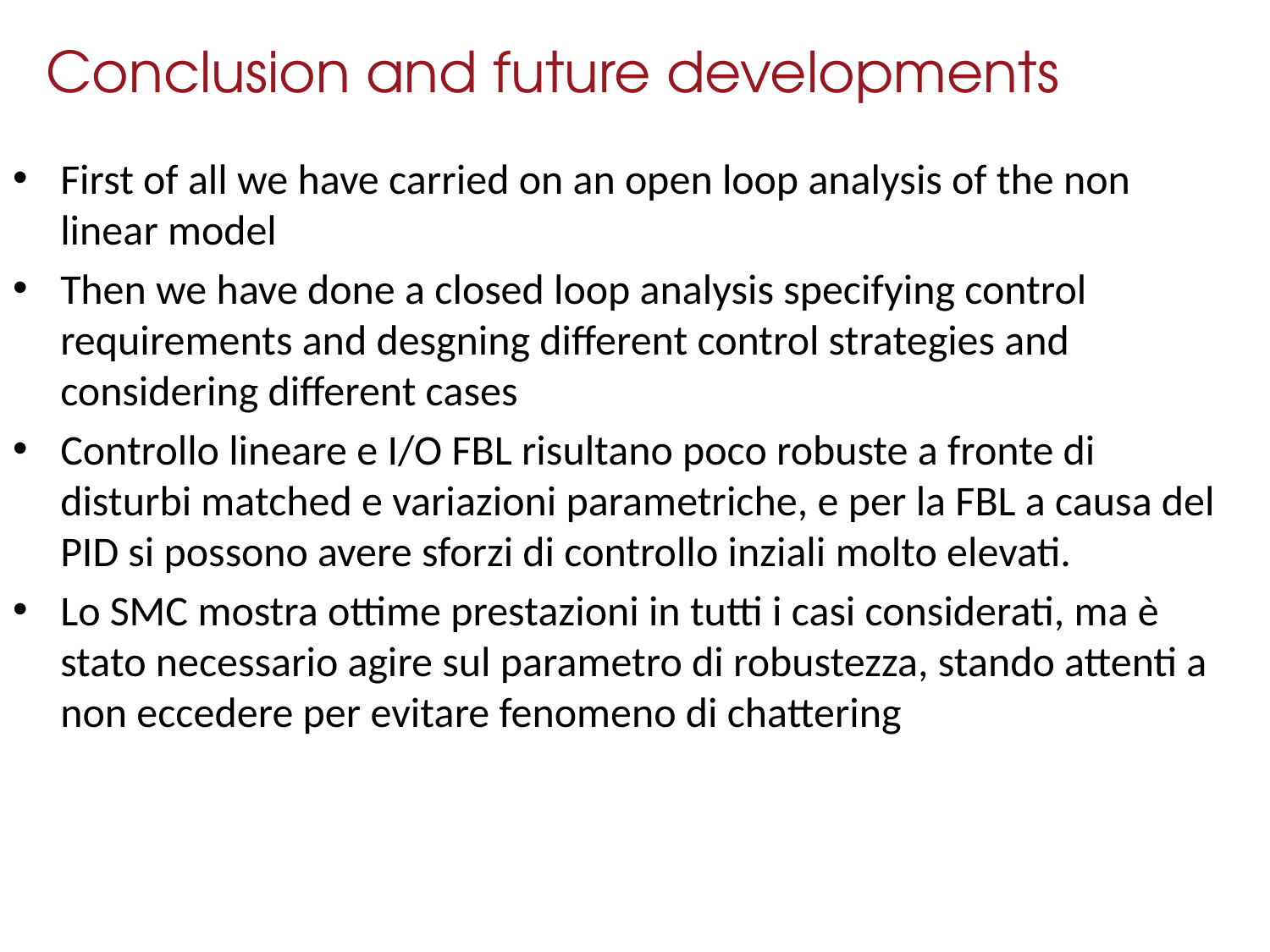

Conclusion and future developments
First of all we have carried on an open loop analysis of the non linear model
Then we have done a closed loop analysis specifying control requirements and desgning different control strategies and considering different cases
Controllo lineare e I/O FBL risultano poco robuste a fronte di disturbi matched e variazioni parametriche, e per la FBL a causa del PID si possono avere sforzi di controllo inziali molto elevati.
Lo SMC mostra ottime prestazioni in tutti i casi considerati, ma è stato necessario agire sul parametro di robustezza, stando attenti a non eccedere per evitare fenomeno di chattering